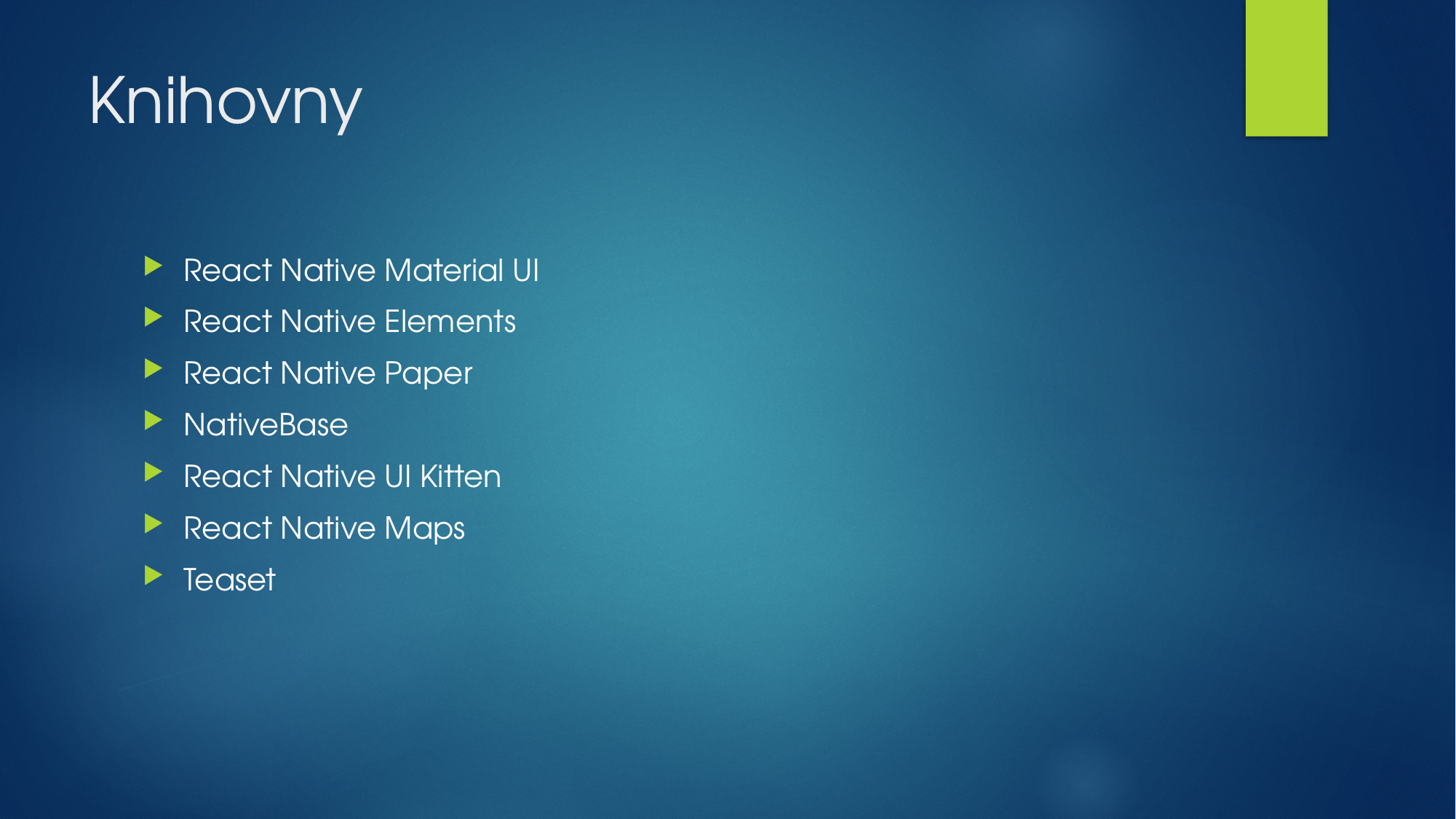

# Knihovny
React Native Material UI
React Native Elements
React Native Paper
NativeBase
React Native UI Kitten
React Native Maps
Teaset